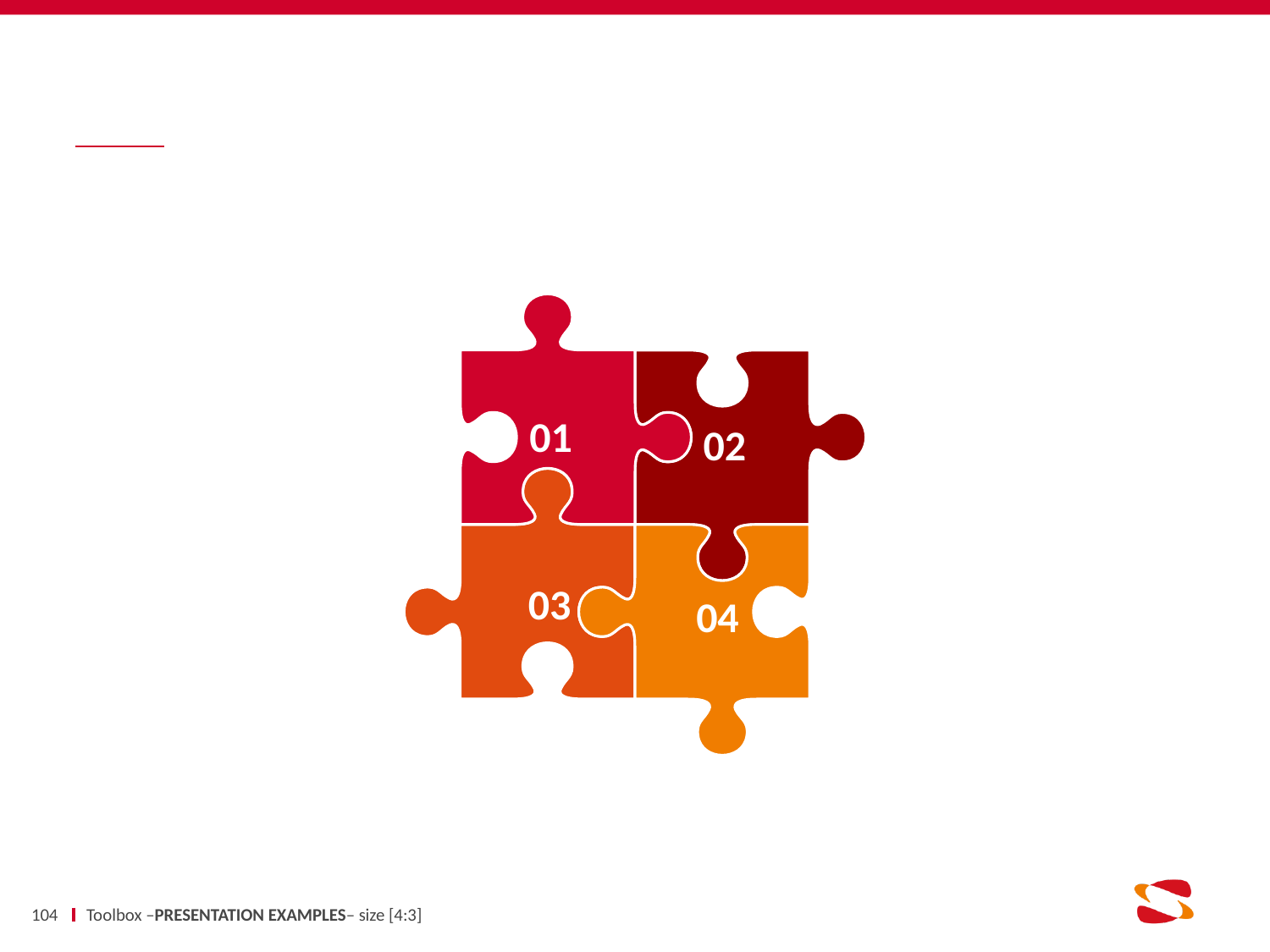

#

104
Toolbox –PRESENTATION EXAMPLES– size [4:3]